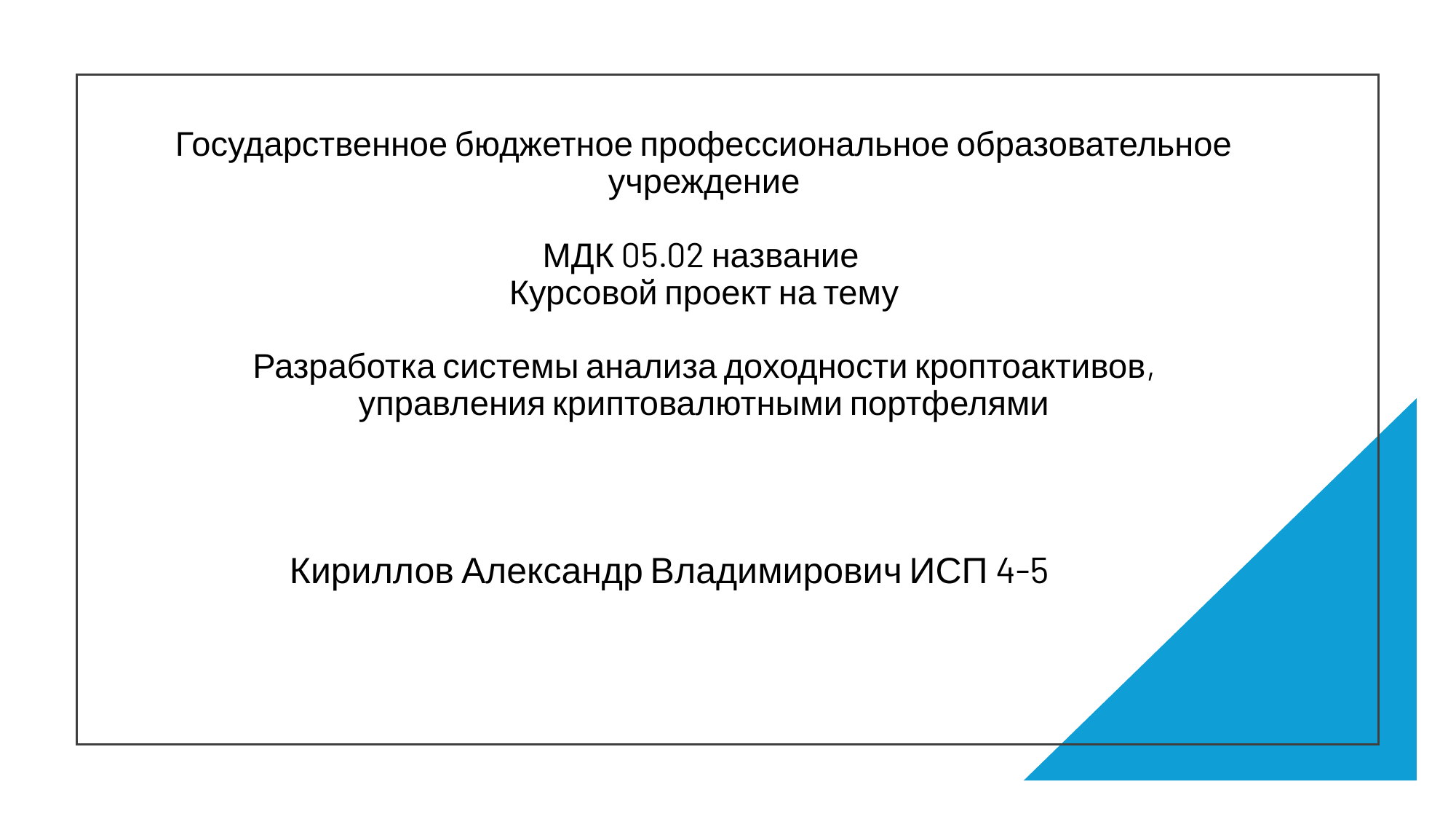

# Государственное бюджетное профессиональное образовательное учреждение МДК 05.02 название Курсовой проект на тему Разработка системы анализа доходности кроптоактивов, управления криптовалютными портфелями

Кириллов Александр Владимирович ИСП 4-5